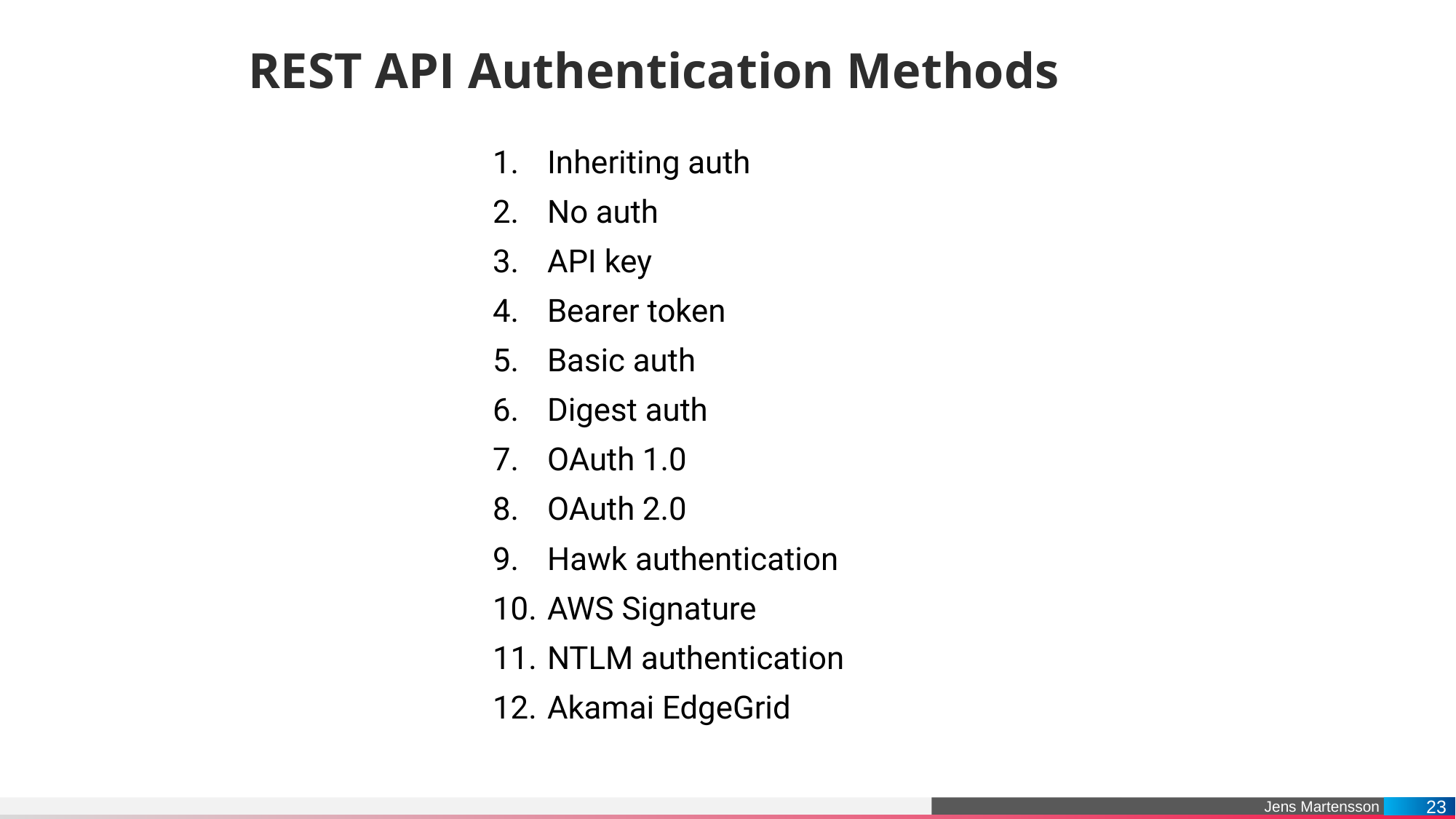

# REST API Authentication Methods
Inheriting auth
No auth
API key
Bearer token
Basic auth
Digest auth
OAuth 1.0
OAuth 2.0
Hawk authentication
AWS Signature
NTLM authentication
Akamai EdgeGrid
23